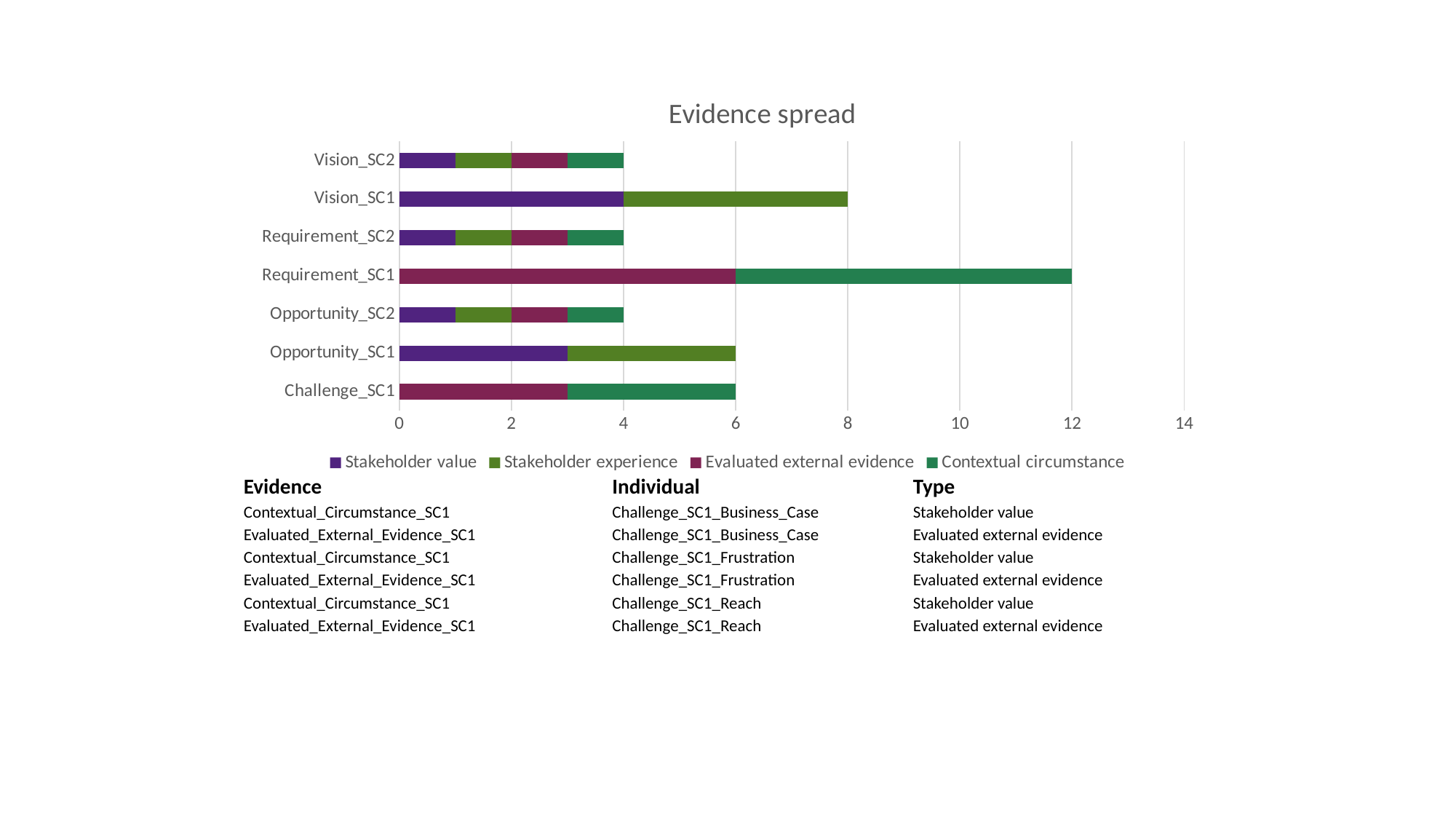

### Chart: Evidence spread

| Category | Stakeholder value | Stakeholder experience | Evaluated external evidence | Contextual circumstance |
|---|---|---|---|---|
| Challenge_SC1 | None | None | 3.0 | 3.0 |
| Opportunity_SC1 | 3.0 | 3.0 | None | None |
| Opportunity_SC2 | 1.0 | 1.0 | 1.0 | 1.0 |
| Requirement_SC1 | None | None | 6.0 | 6.0 |
| Requirement_SC2 | 1.0 | 1.0 | 1.0 | 1.0 |
| Vision_SC1 | 4.0 | 4.0 | None | None |
| Vision_SC2 | 1.0 | 1.0 | 1.0 | 1.0 |
| Evidence | Individual | Type |
| --- | --- | --- |
| Contextual\_Circumstance\_SC1 | Challenge\_SC1\_Business\_Case | Stakeholder value |
| Evaluated\_External\_Evidence\_SC1 | Challenge\_SC1\_Business\_Case | Evaluated external evidence |
| Contextual\_Circumstance\_SC1 | Challenge\_SC1\_Frustration | Stakeholder value |
| Evaluated\_External\_Evidence\_SC1 | Challenge\_SC1\_Frustration | Evaluated external evidence |
| Contextual\_Circumstance\_SC1 | Challenge\_SC1\_Reach | Stakeholder value |
| Evaluated\_External\_Evidence\_SC1 | Challenge\_SC1\_Reach | Evaluated external evidence |